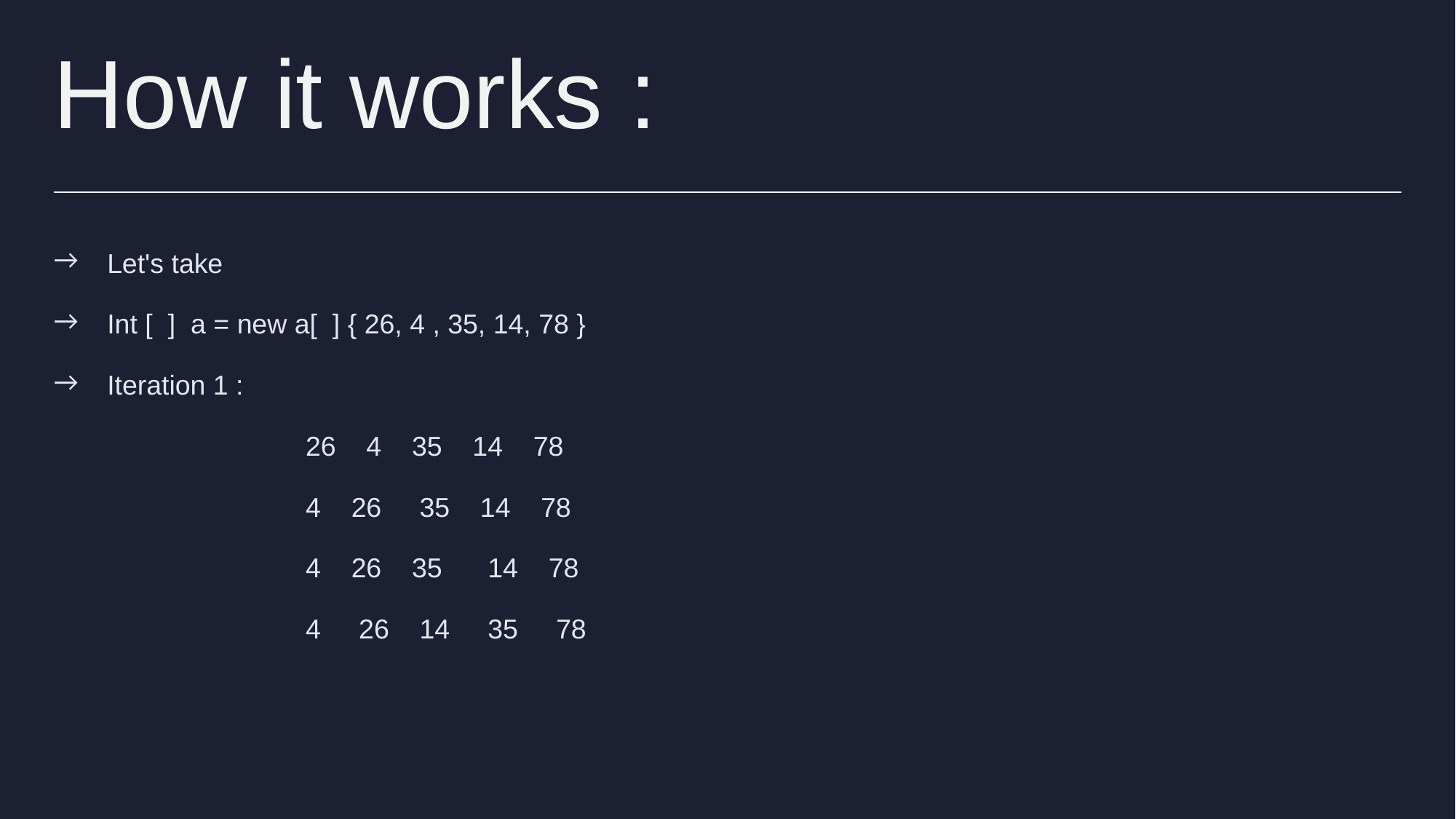

# How it works :
Let's take
Int [  ]  a = new a[  ] { 26, 4 , 35, 14, 78 }
Iteration 1 :
                                 26    4    35    14    78
                                 4    26     35    14    78
                                 4    26    35      14    78
                                 4     26    14     35     78